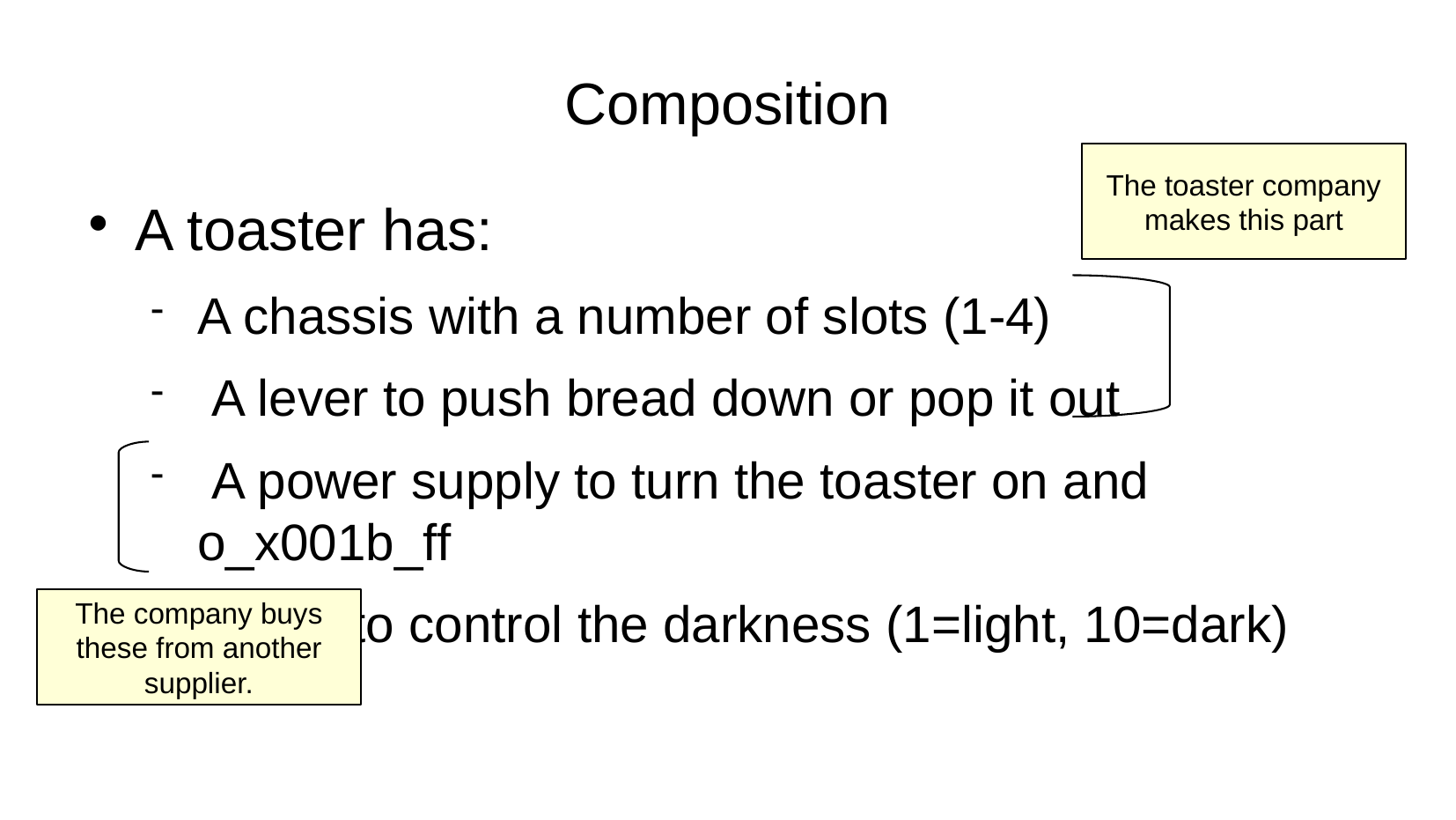

Composition
The toaster company
makes this part
A toaster has:
A chassis with a number of slots (1-4)
 A lever to push bread down or pop it out
 A power supply to turn the toaster on and o_x001b_ff
 A dial to control the darkness (1=light, 10=dark)

The company buys
these from another
supplier.